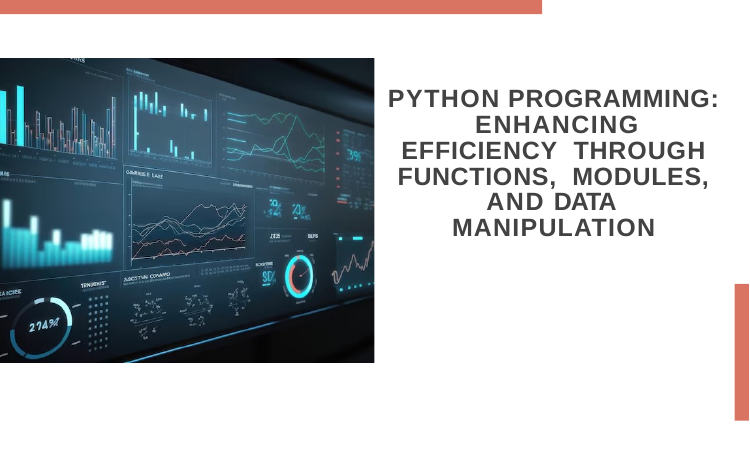

PYTHON PROGRAMMING:  ENHANCING EFFICIENCY  THROUGH FUNCTIONS,  MODULES, AND DATA  MANIPULATION